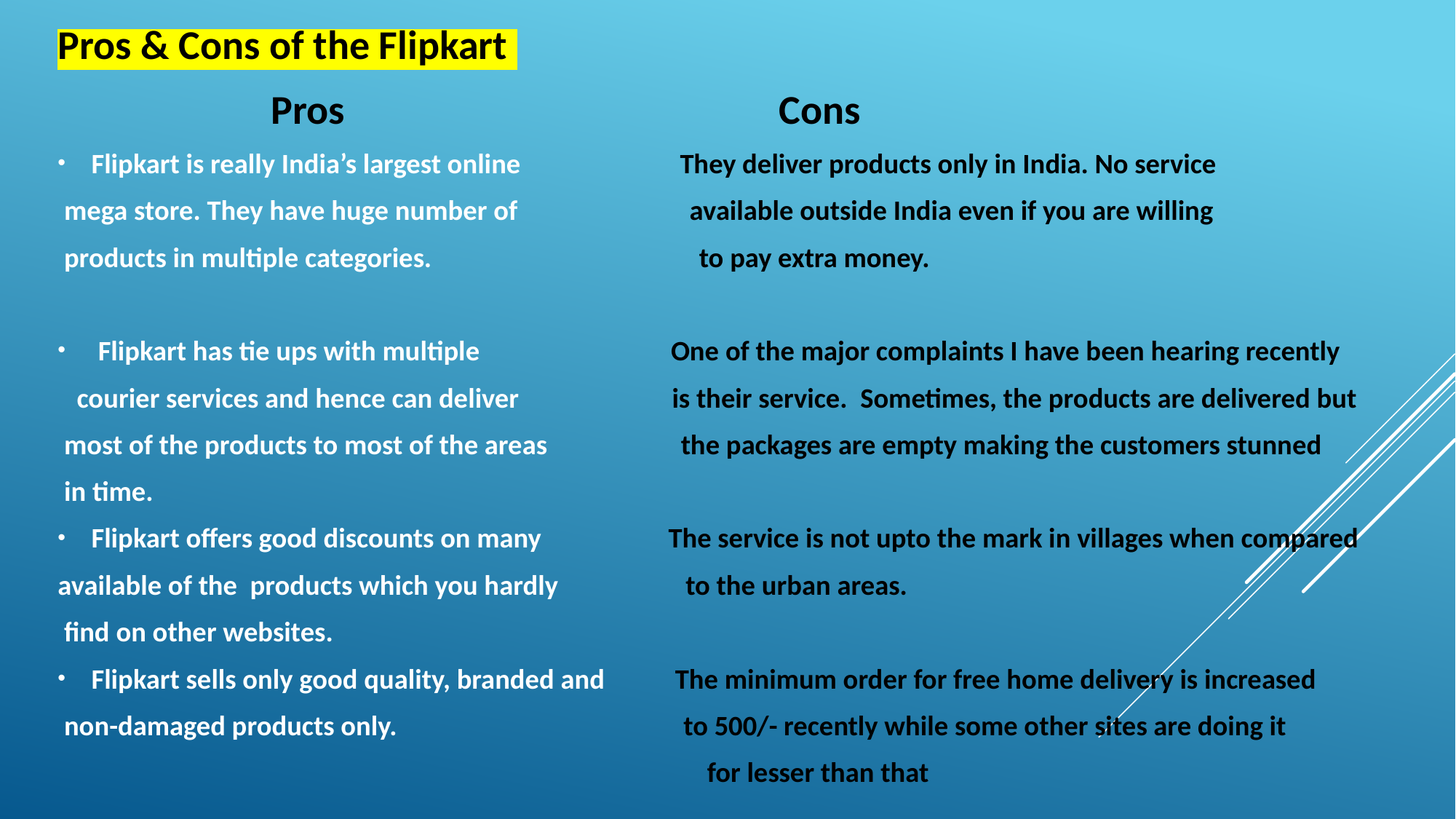

Pros & Cons of the Flipkart
                       Pros                                               Cons
Flipkart is really India’s largest online                         They deliver products only in India. No service
 mega store. They have huge number of                           available outside India even if you are willing
 products in multiple categories.                                          to pay extra money.

Flipkart has tie ups with multiple                              One of the major complaints I have been hearing recently
   courier services and hence can deliver                        is their service.  Sometimes, the products are delivered but
 most of the products to most of the areas                     the packages are empty making the customers stunned
 in time.
Flipkart offers good discounts on many                    The service is not upto the mark in villages when compared
available of the  products which you hardly                    to the urban areas.
 find on other websites.
Flipkart sells only good quality, branded and           The minimum order for free home delivery is increased
 non-damaged products only.                                             to 500/- recently while some other sites are doing it
                                                                                                      for lesser than that